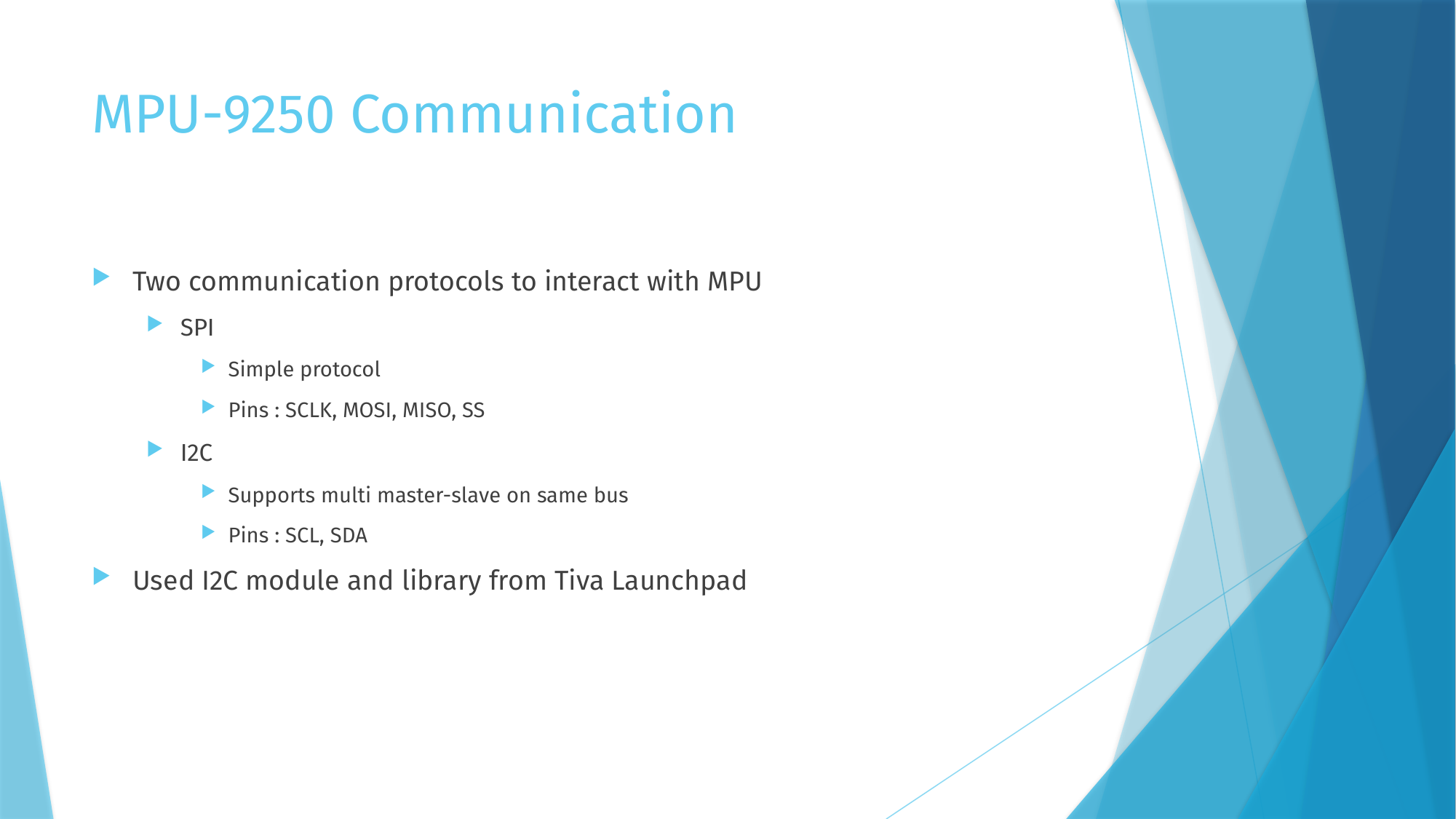

# MPU-9250 Communication
Two communication protocols to interact with MPU
SPI
Simple protocol
Pins : SCLK, MOSI, MISO, SS
I2C
Supports multi master-slave on same bus
Pins : SCL, SDA
Used I2C module and library from Tiva Launchpad